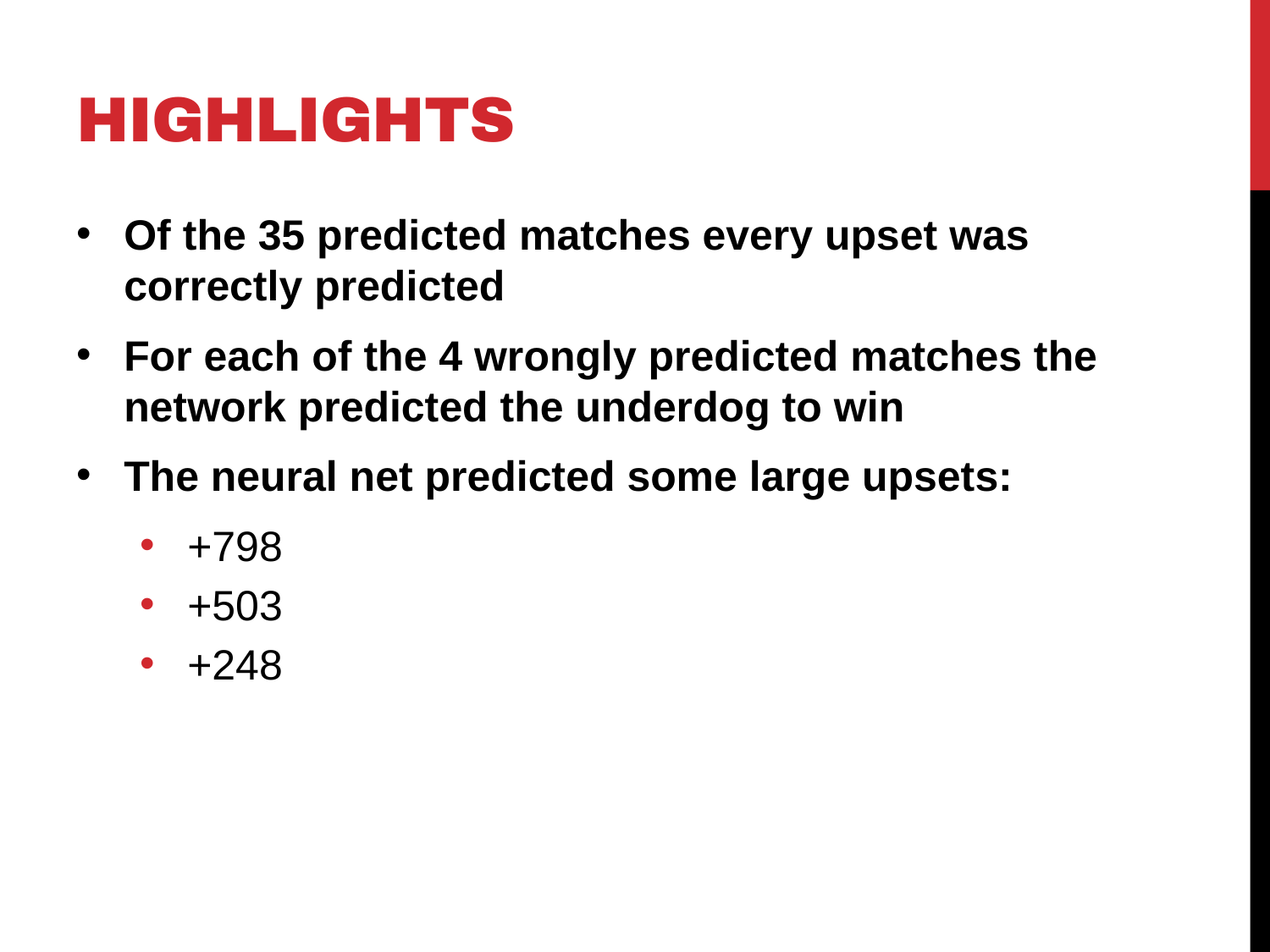

# Highlights
Of the 35 predicted matches every upset was correctly predicted
For each of the 4 wrongly predicted matches the network predicted the underdog to win
The neural net predicted some large upsets:
+798
+503
+248